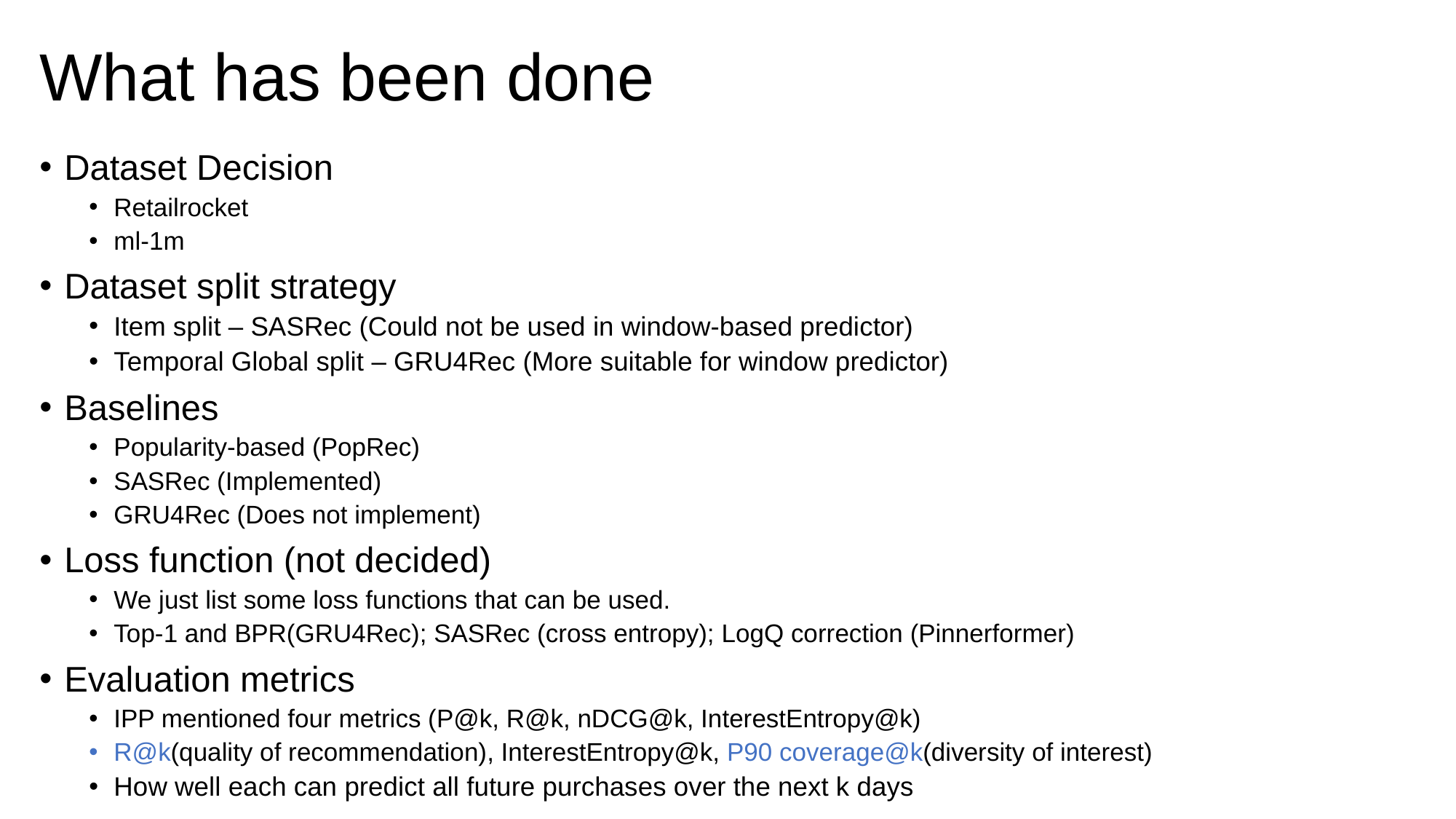

# What has been done
Dataset Decision
Retailrocket
ml-1m
Dataset split strategy
Item split – SASRec (Could not be used in window-based predictor)
Temporal Global split – GRU4Rec (More suitable for window predictor)
Baselines
Popularity-based (PopRec)
SASRec (Implemented)
GRU4Rec (Does not implement)
Loss function (not decided)
We just list some loss functions that can be used.
Top-1 and BPR(GRU4Rec); SASRec (cross entropy); LogQ correction (Pinnerformer)
Evaluation metrics
IPP mentioned four metrics (P@k, R@k, nDCG@k, InterestEntropy@k)
R@k(quality of recommendation), InterestEntropy@k, P90 coverage@k(diversity of interest)
How well each can predict all future purchases over the next k days